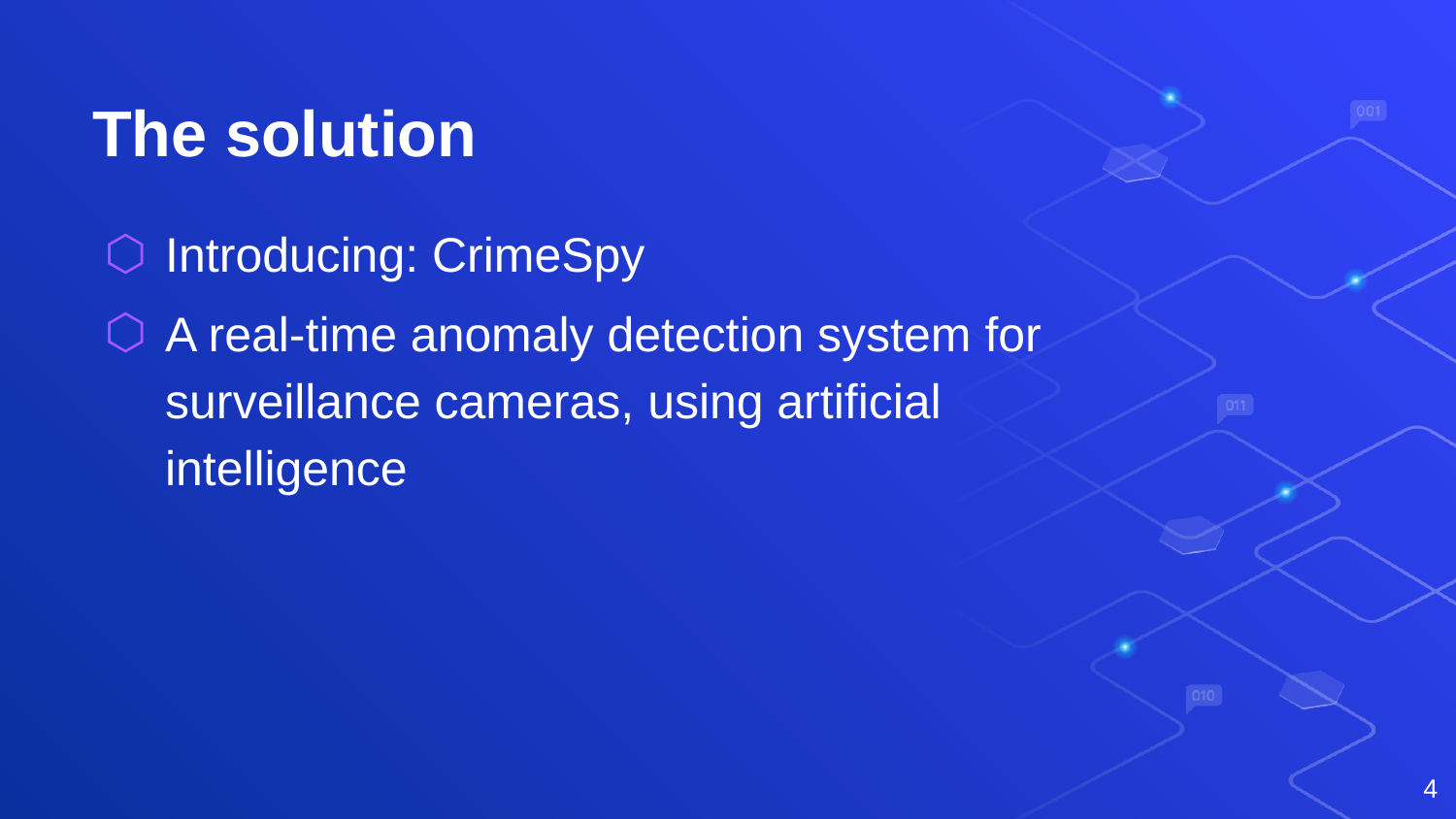

# The solution
Introducing: CrimeSpy
A real-time anomaly detection system for surveillance cameras, using artificial intelligence
4